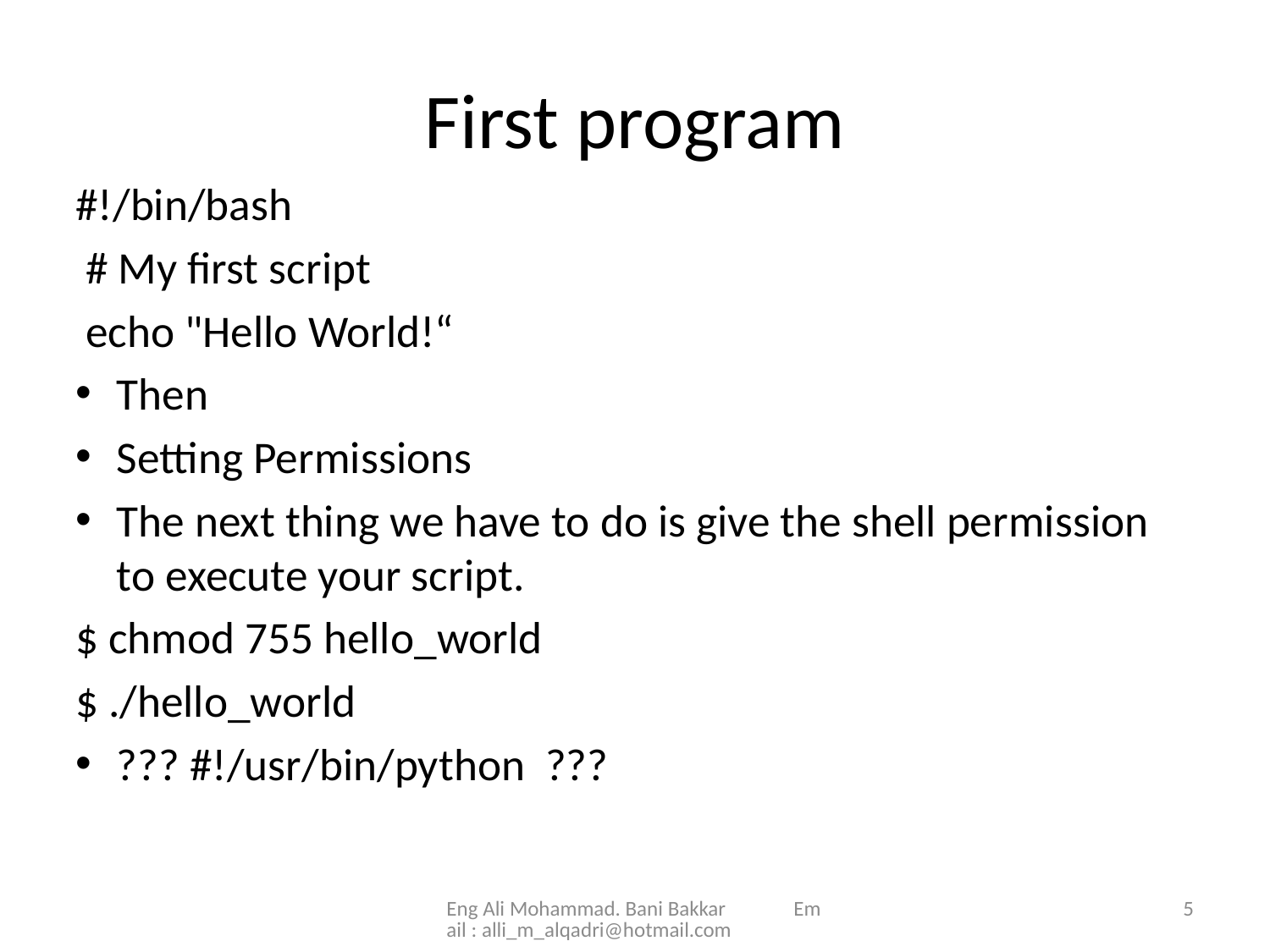

# First program
#!/bin/bash
 # My first script
 echo "Hello World!“
Then
Setting Permissions
The next thing we have to do is give the shell permission to execute your script.
$ chmod 755 hello_world
$ ./hello_world
??? #!/usr/bin/python  ???
Eng Ali Mohammad. Bani Bakkar              Email : alli_m_alqadri@hotmail.com
5